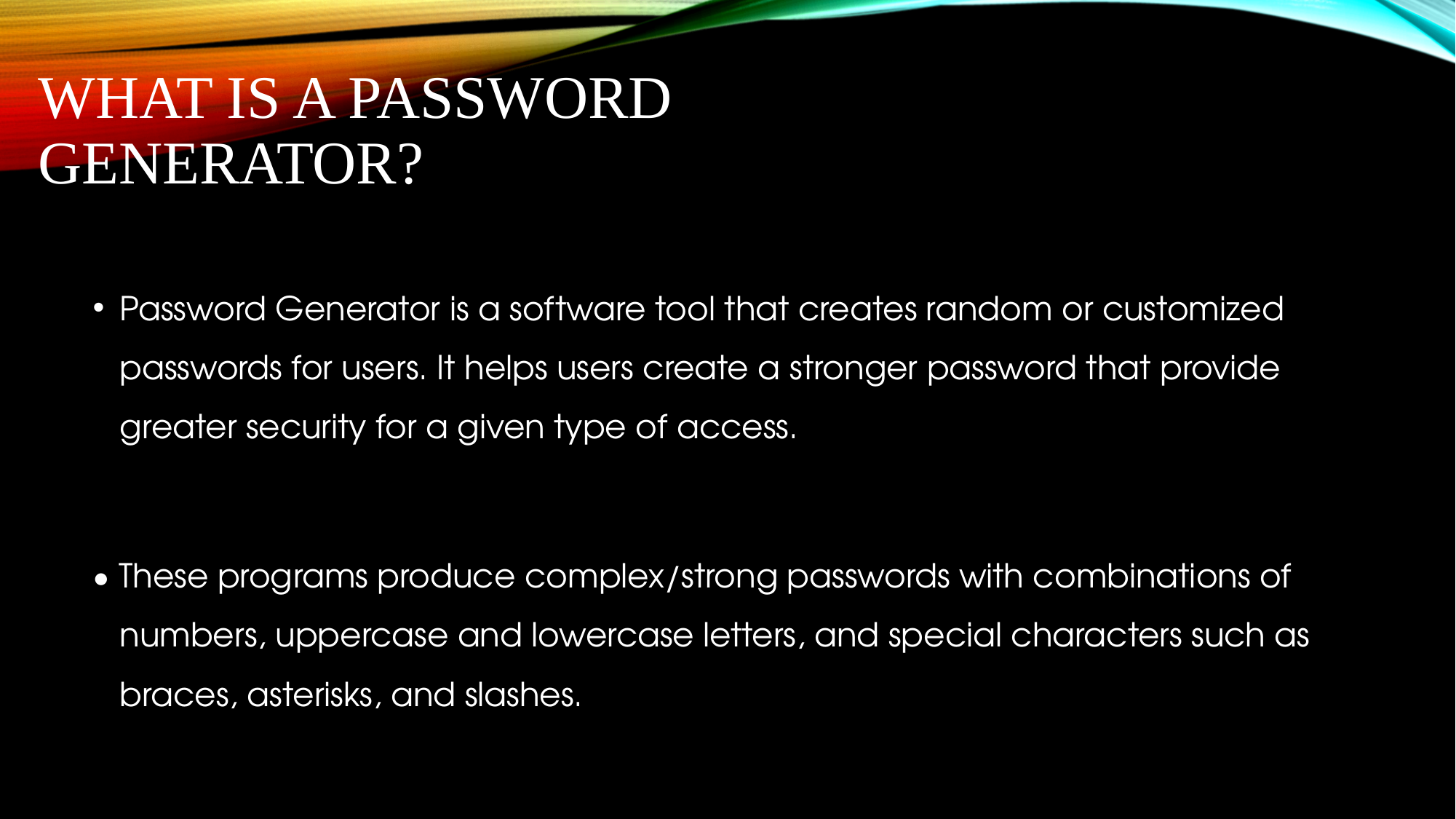

# What is A Password Generator?
Password Generator is a software tool that creates random or customized passwords for users. It helps users create a stronger password that provide greater security for a given type of access.

• These programs produce complex/strong passwords with combinations of numbers, uppercase and lowercase letters, and special characters such as braces, asterisks, and slashes.